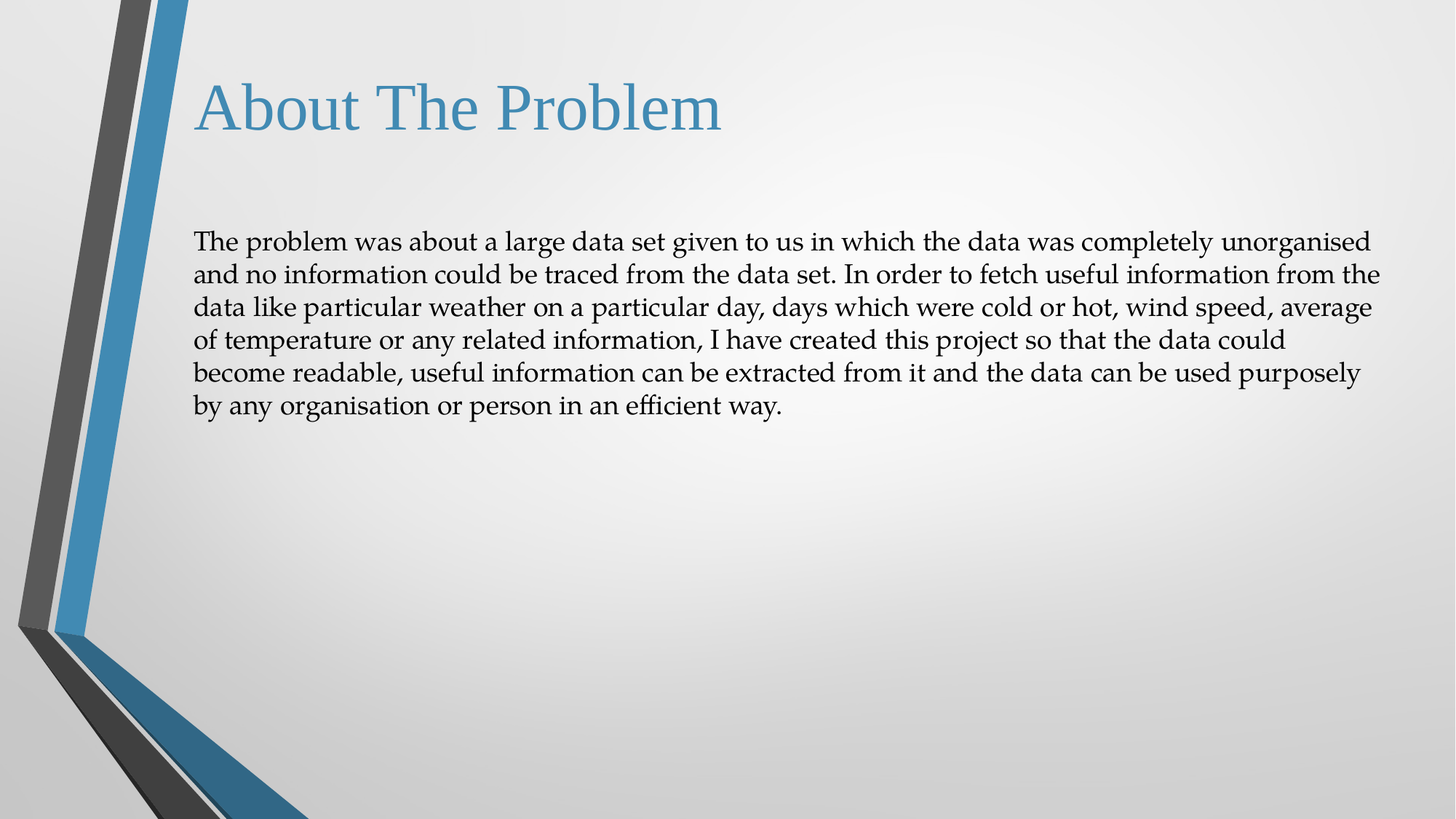

About The Problem

The problem was about a large data set given to us in which the data was completely unorganised and no information could be traced from the data set. In order to fetch useful information from the data like particular weather on a particular day, days which were cold or hot, wind speed, average of temperature or any related information, I have created this project so that the data could become readable, useful information can be extracted from it and the data can be used purposely by any organisation or person in an efficient way.